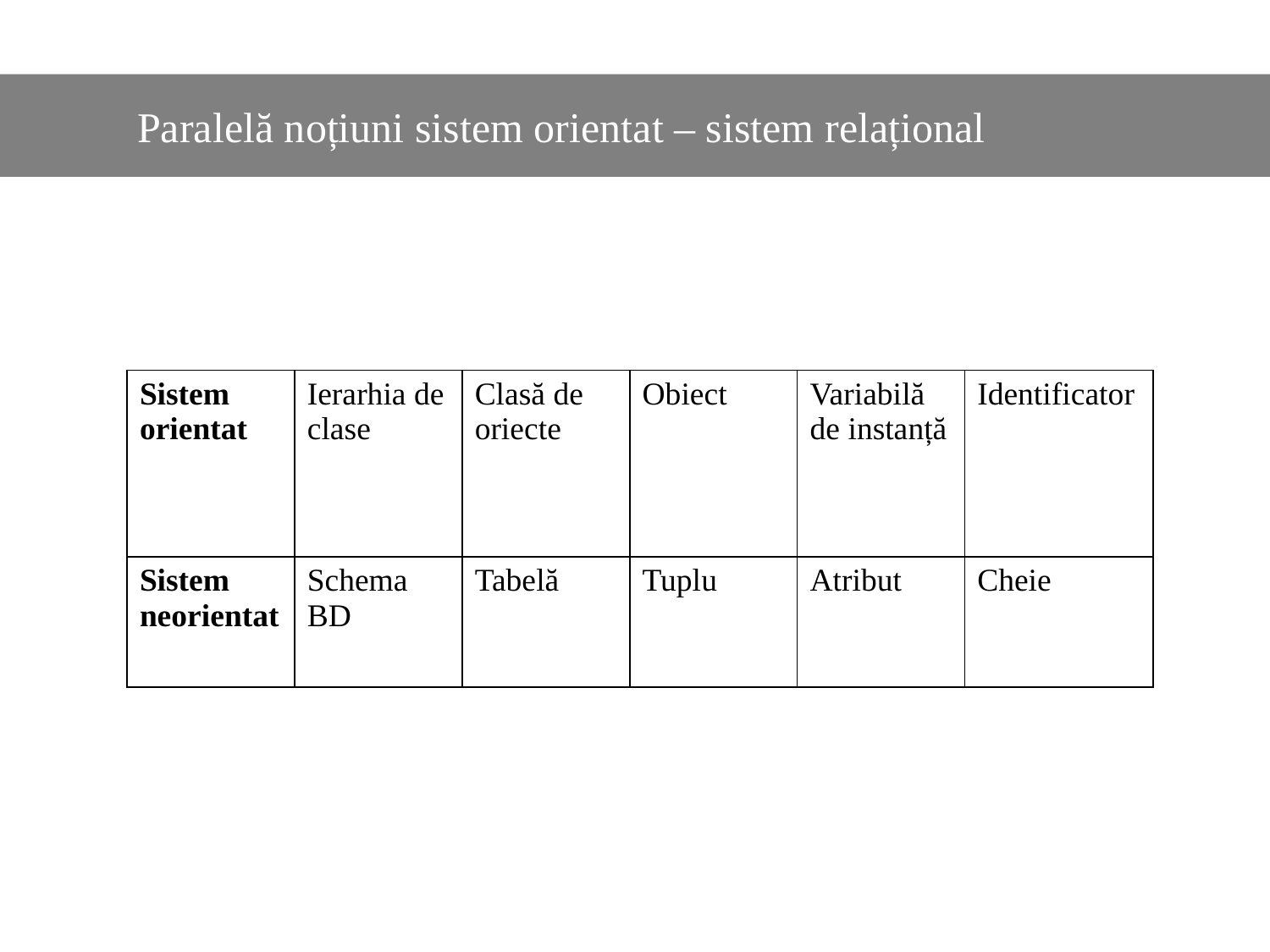

#
	Paralelă noțiuni sistem orientat – sistem relațional

| Sistem orientat | Ierarhia de clase | Clasă de oriecte | Obiect | Variabilă de instanță | Identificator |
| --- | --- | --- | --- | --- | --- |
| Sistem neorientat | Schema BD | Tabelă | Tuplu | Atribut | Cheie |